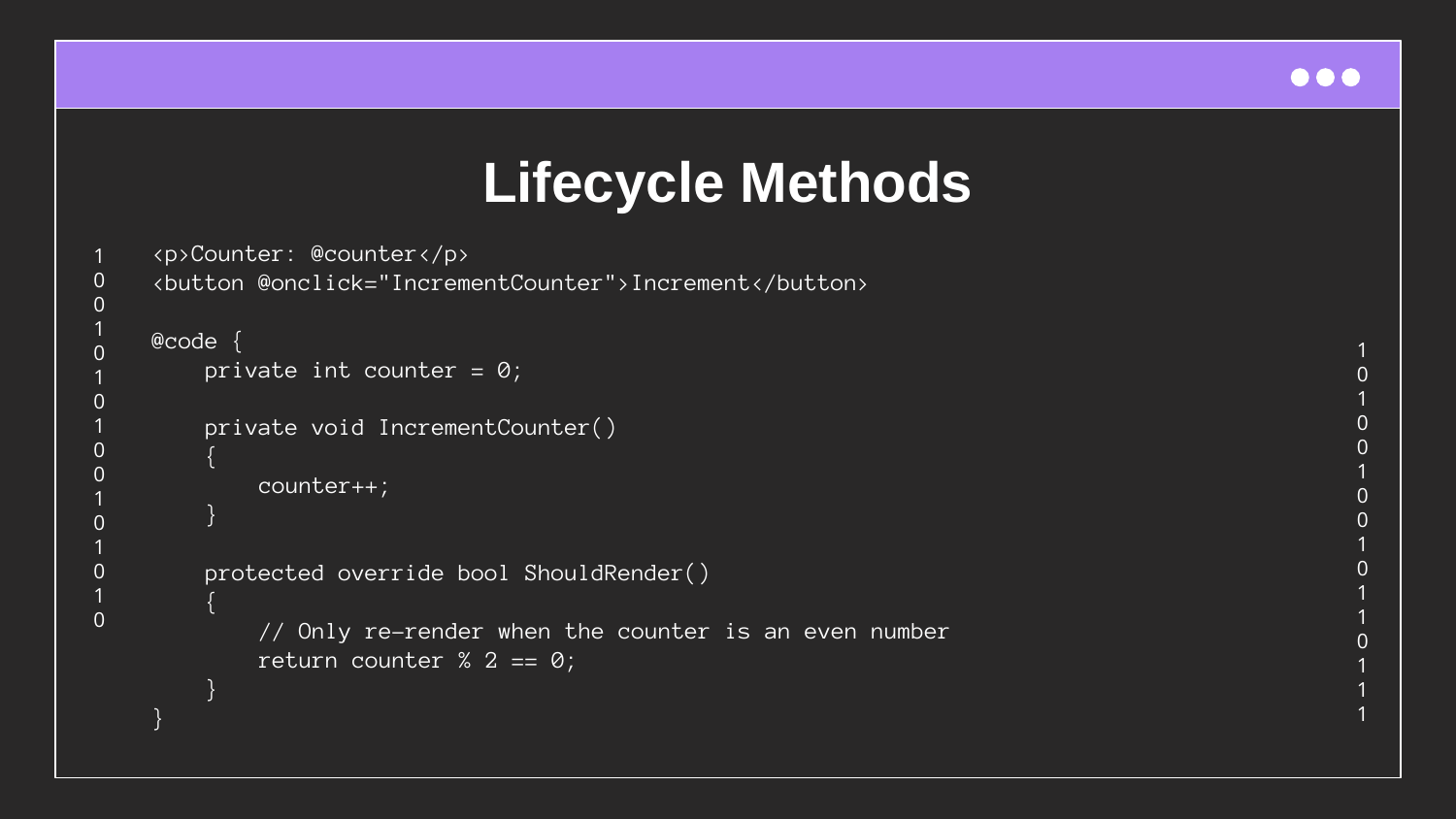

# Lifecycle Methods
<p>Counter: @counter</p>
<button @onclick="IncrementCounter">Increment</button>

@code {
    private int counter = 0;

    private void IncrementCounter()
    {
        counter++;
    }

    protected override bool ShouldRender()
    {
        // Only re-render when the counter is an even number
        return counter % 2 == 0;
    }
}